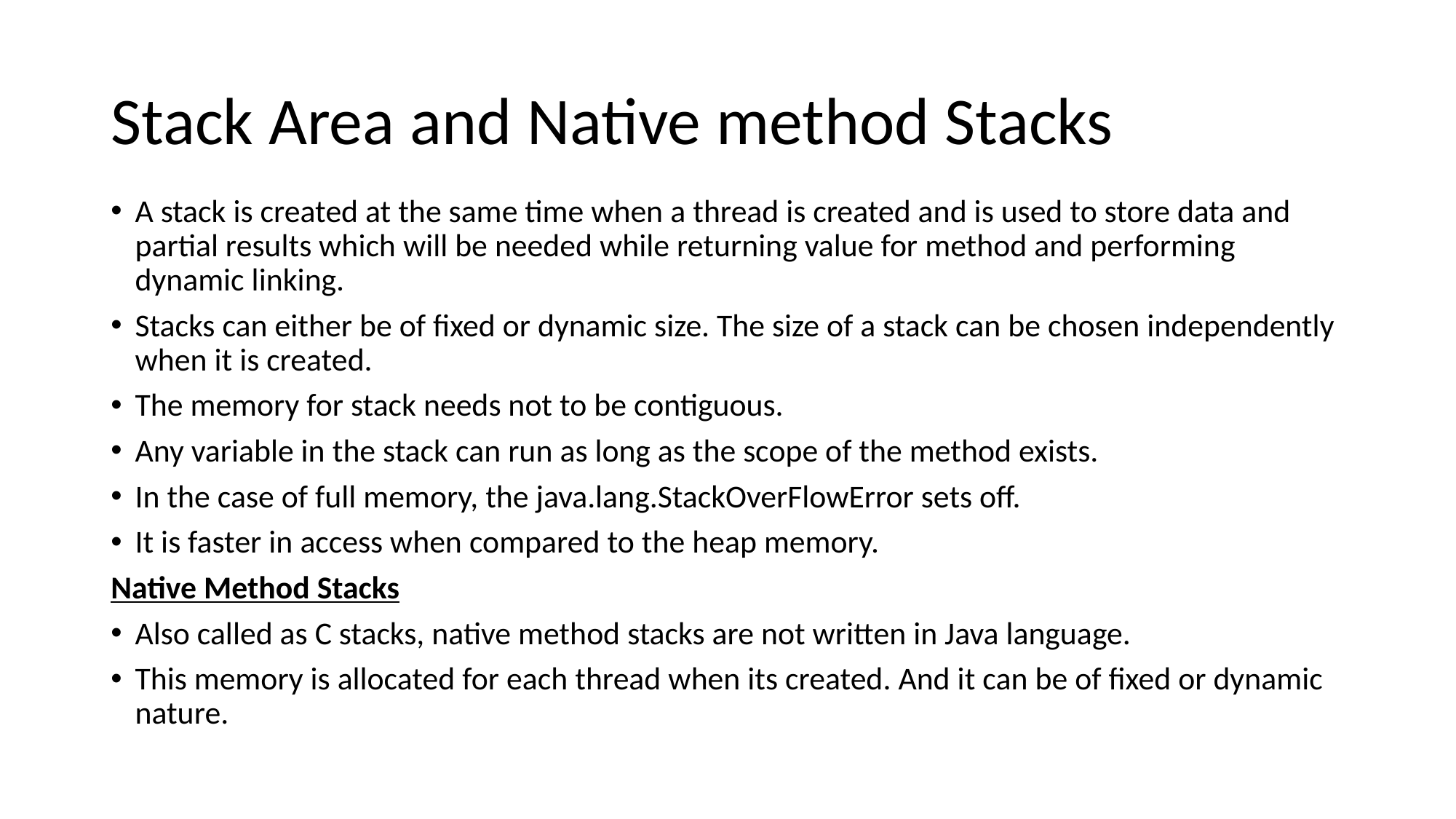

# Stack Area and Native method Stacks
A stack is created at the same time when a thread is created and is used to store data and partial results which will be needed while returning value for method and performing dynamic linking.
Stacks can either be of fixed or dynamic size. The size of a stack can be chosen independently when it is created.
The memory for stack needs not to be contiguous.
Any variable in the stack can run as long as the scope of the method exists.
In the case of full memory, the java.lang.StackOverFlowError sets off.
It is faster in access when compared to the heap memory.
Native Method Stacks
Also called as C stacks, native method stacks are not written in Java language.
This memory is allocated for each thread when its created. And it can be of fixed or dynamic nature.